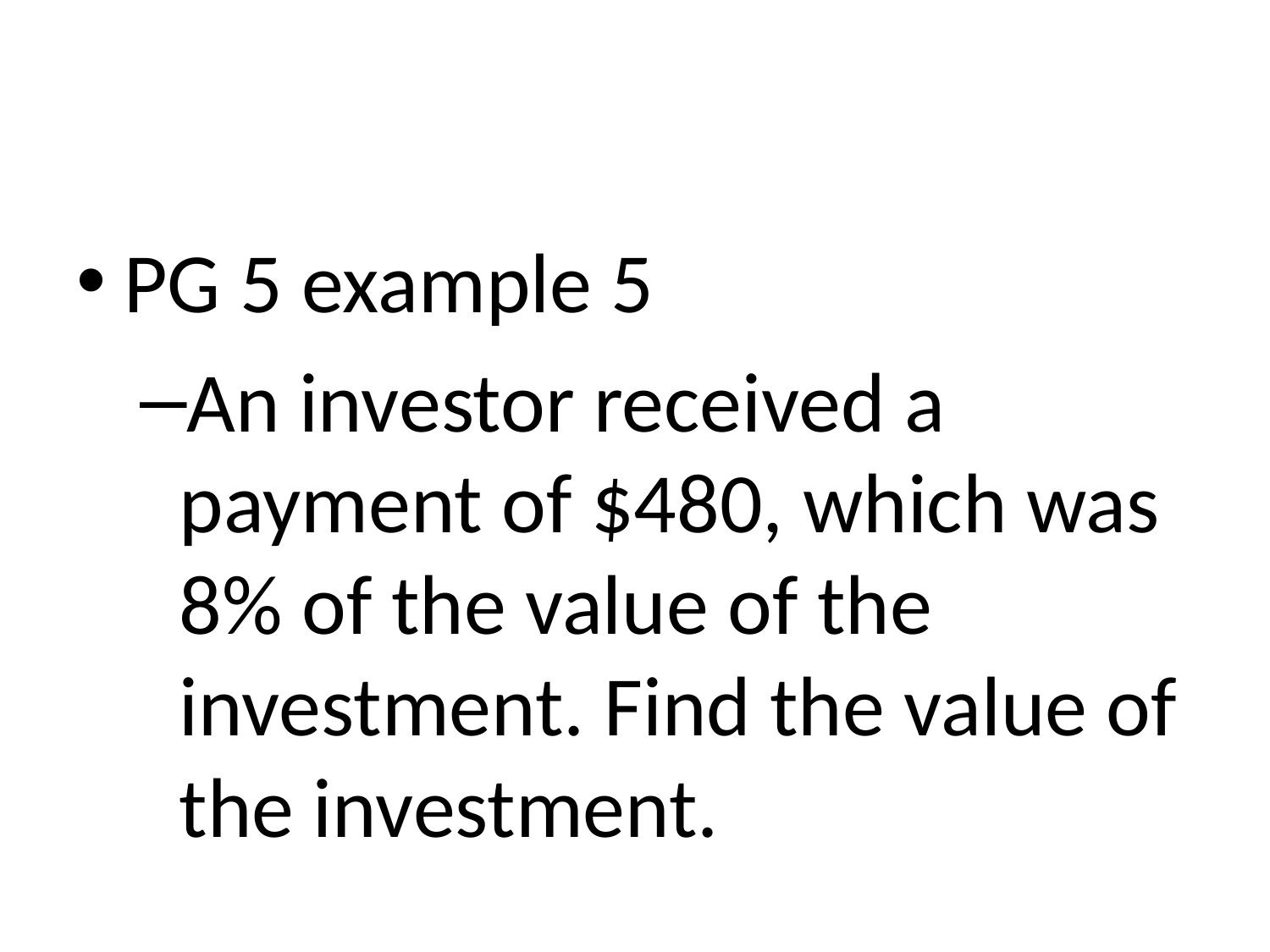

#
PG 5 example 5
An investor received a payment of $480, which was 8% of the value of the investment. Find the value of the investment.